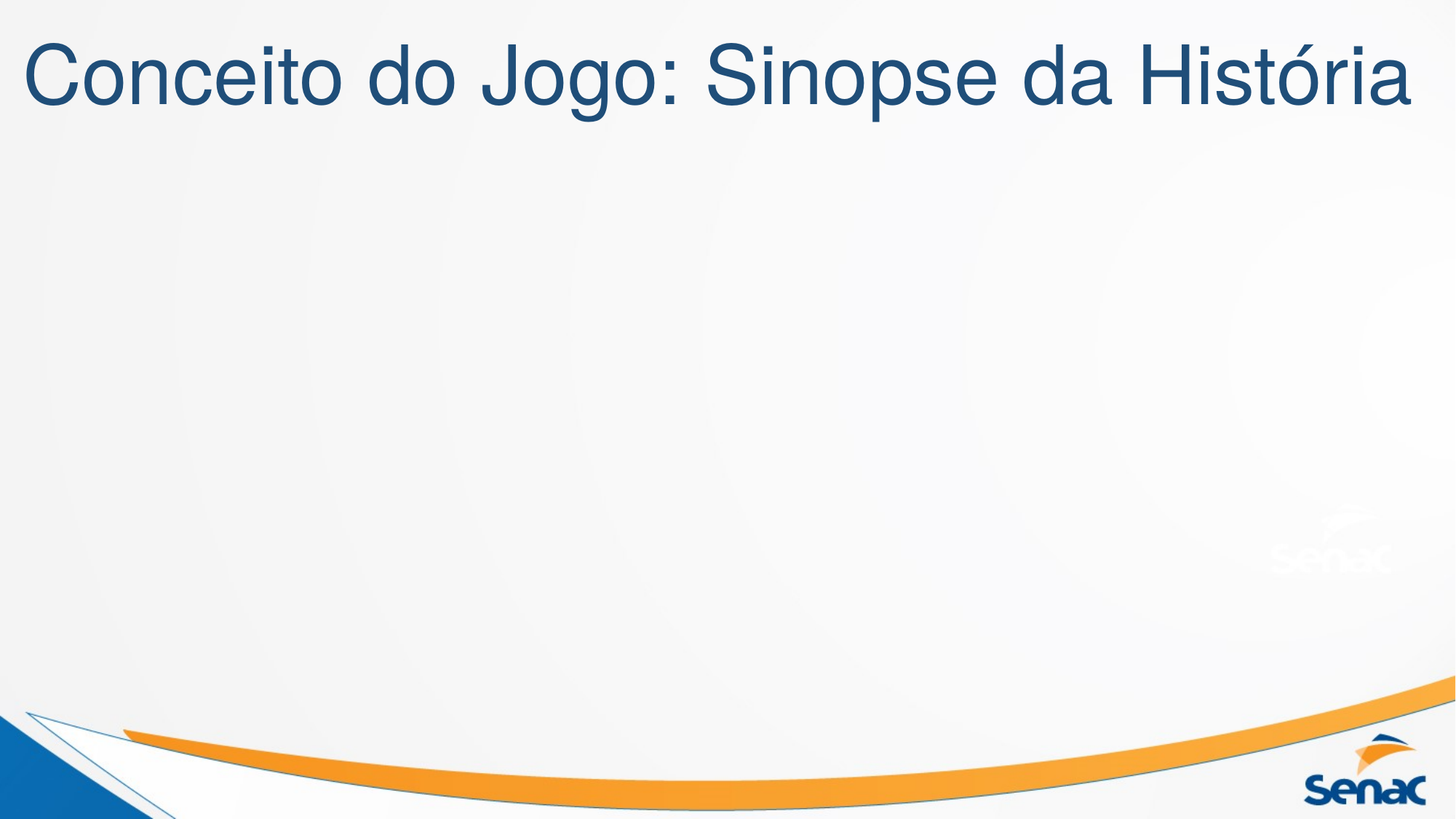

# Conceito do Jogo: Sinopse da História